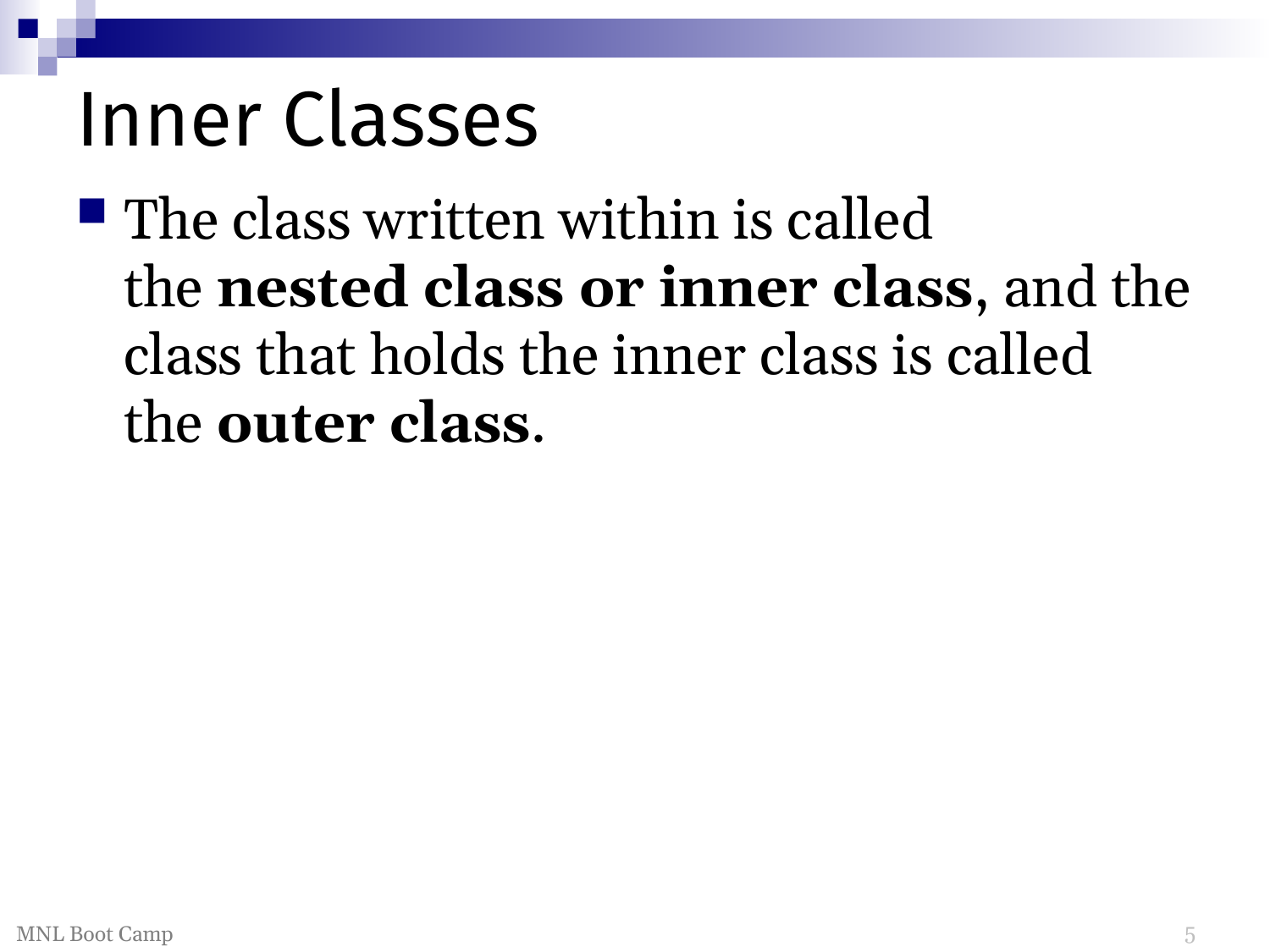

# Inner Classes
The class written within is called the nested class or inner class, and the class that holds the inner class is called the outer class.
MNL Boot Camp
5